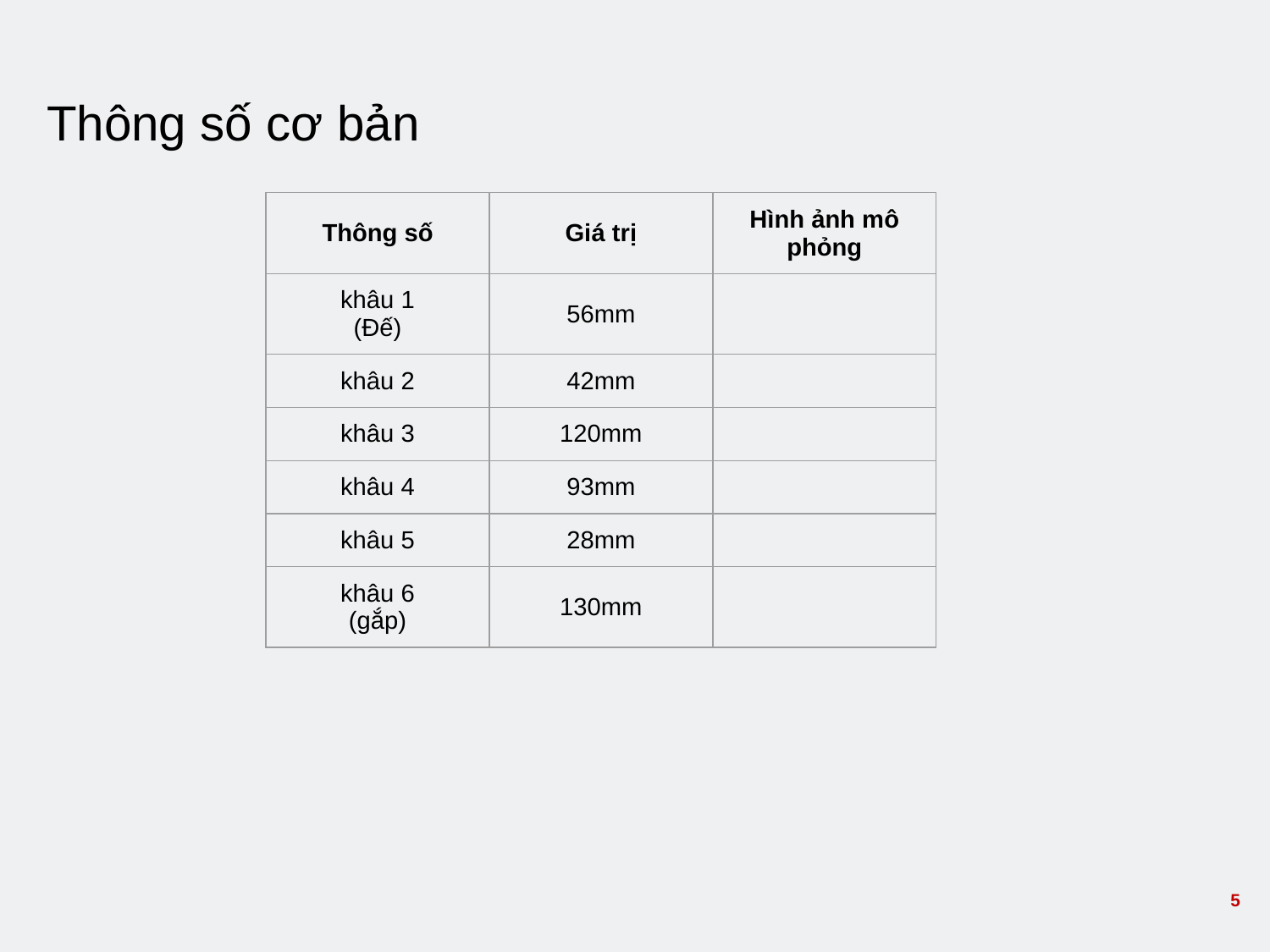

Thông số cơ bản
| Thông số | Giá trị | Hình ảnh mô phỏng |
| --- | --- | --- |
| khâu 1 (Đế) | 56mm |  |
| khâu 2 | 42mm |  |
| khâu 3 | 120mm |  |
| khâu 4 | 93mm |  |
| khâu 5 | 28mm |  |
| khâu 6 (gắp) | 130mm |  |
5